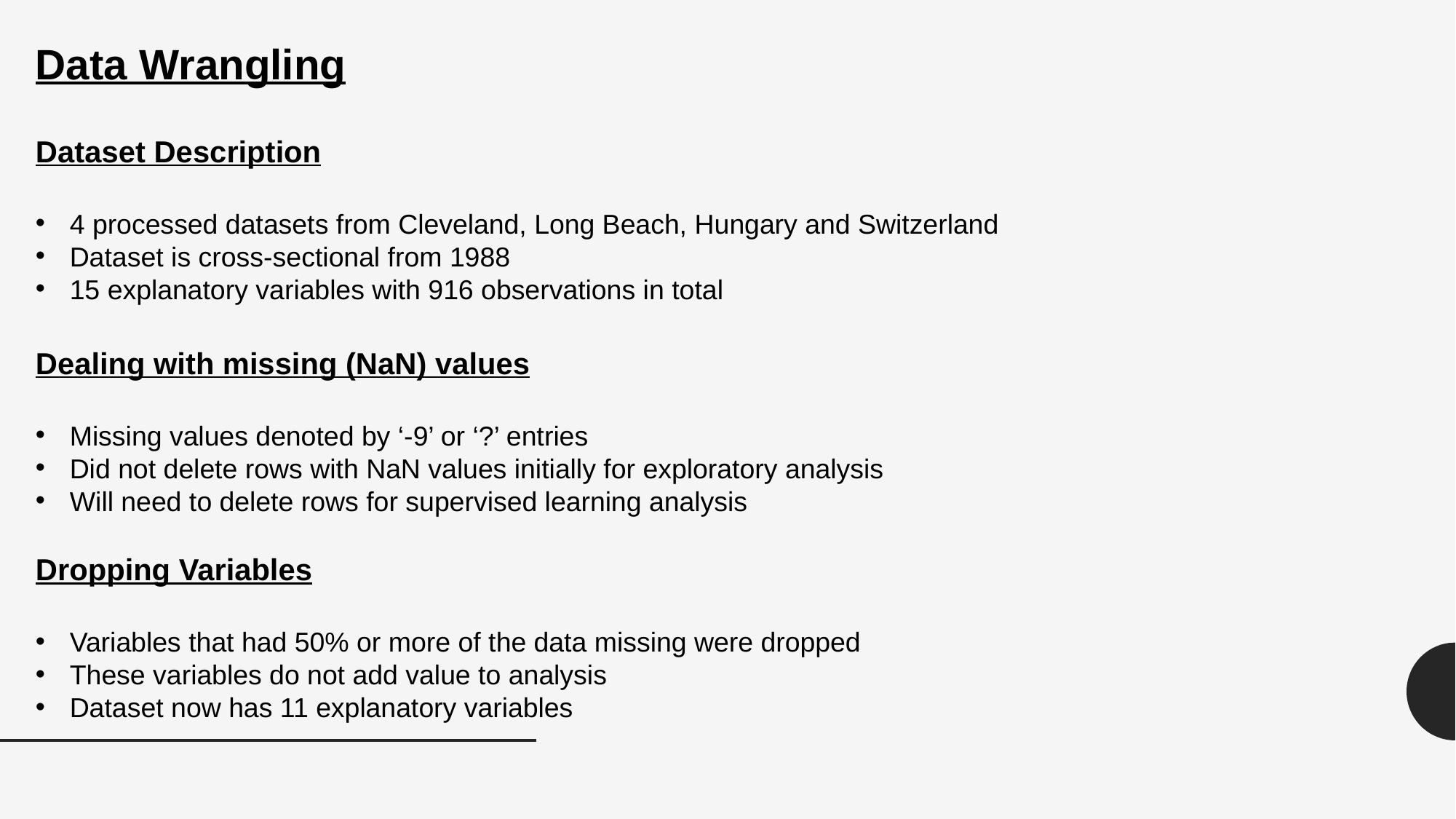

Data Wrangling
Dataset Description
4 processed datasets from Cleveland, Long Beach, Hungary and Switzerland
Dataset is cross-sectional from 1988
15 explanatory variables with 916 observations in total
Dealing with missing (NaN) values
Missing values denoted by ‘-9’ or ‘?’ entries
Did not delete rows with NaN values initially for exploratory analysis
Will need to delete rows for supervised learning analysis
Dropping Variables
Variables that had 50% or more of the data missing were dropped
These variables do not add value to analysis
Dataset now has 11 explanatory variables